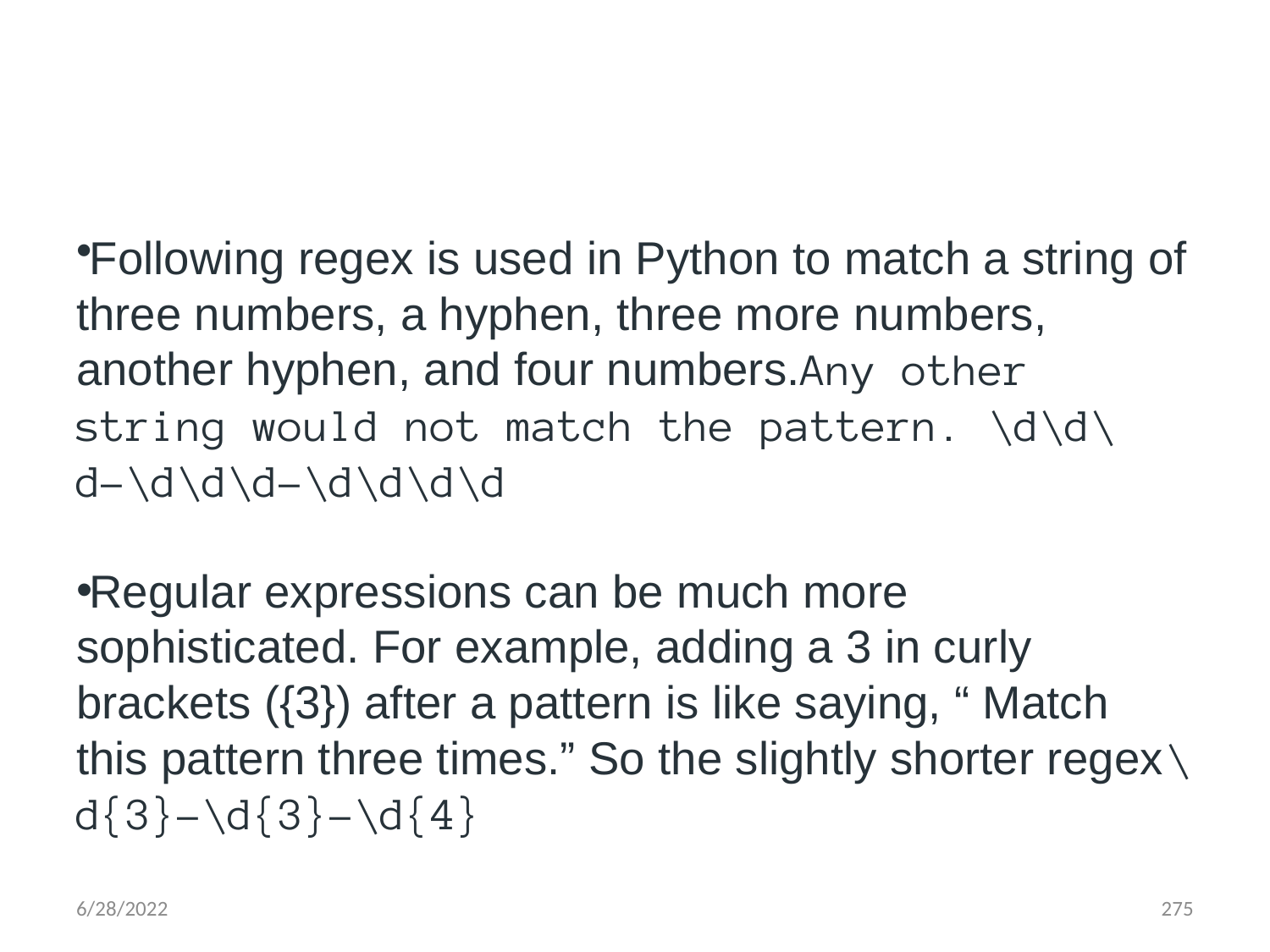

#
Following regex is used in Python to match a string of three numbers, a hyphen, three more numbers, another hyphen, and four numbers.Any other string would not match the pattern. \d\d\d-\d\d\d-\d\d\d\d

Regular expressions can be much more sophisticated. For example, adding a 3 in curly brackets ({3}) after a pattern is like saying, “ Match this pattern three times.” So the slightly shorter regex\d{3}-\d{3}-\d{4}

6/28/2022
275